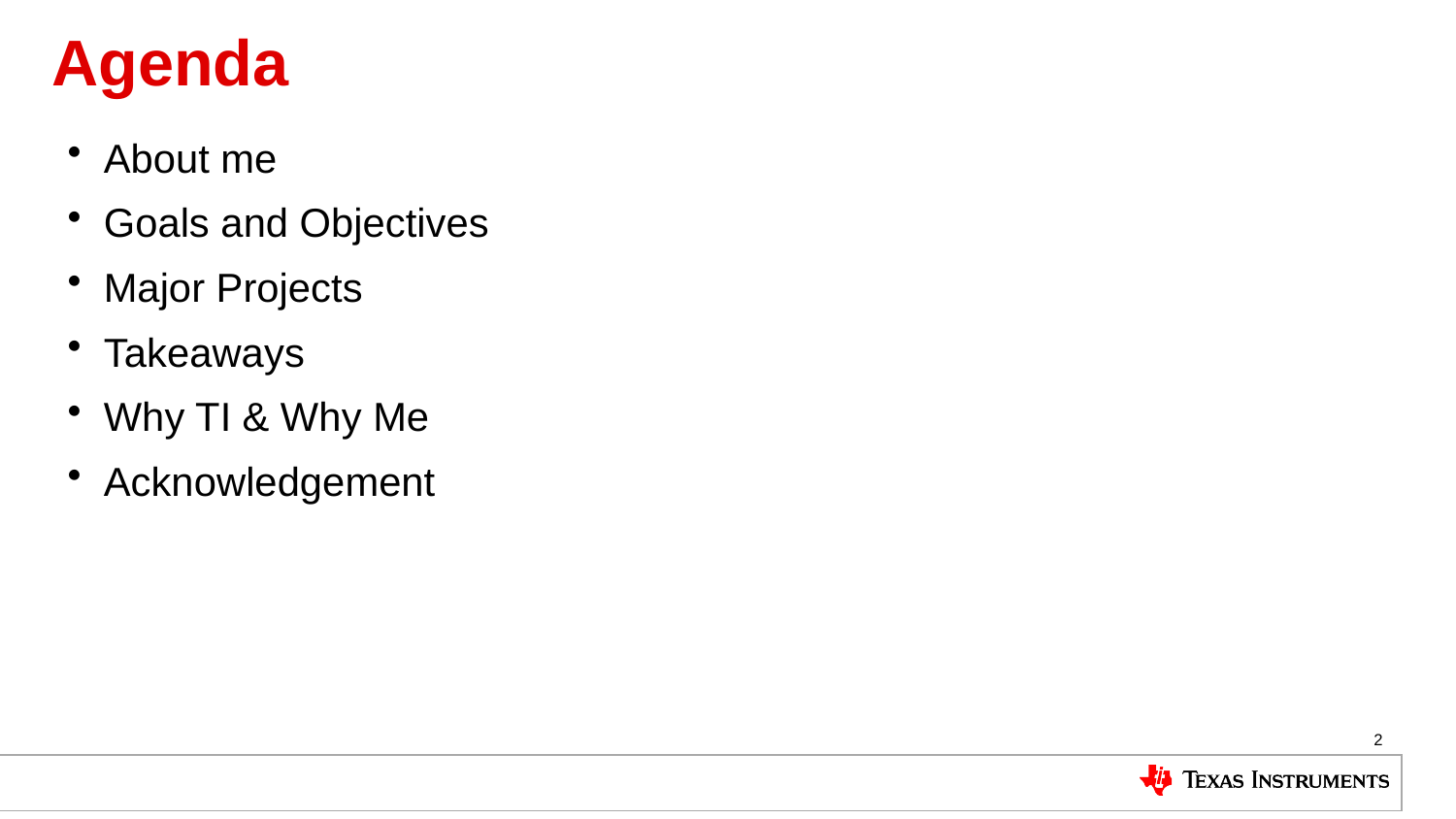

# Agenda
About me
Goals and Objectives
Major Projects
Takeaways
Why TI & Why Me
Acknowledgement

2